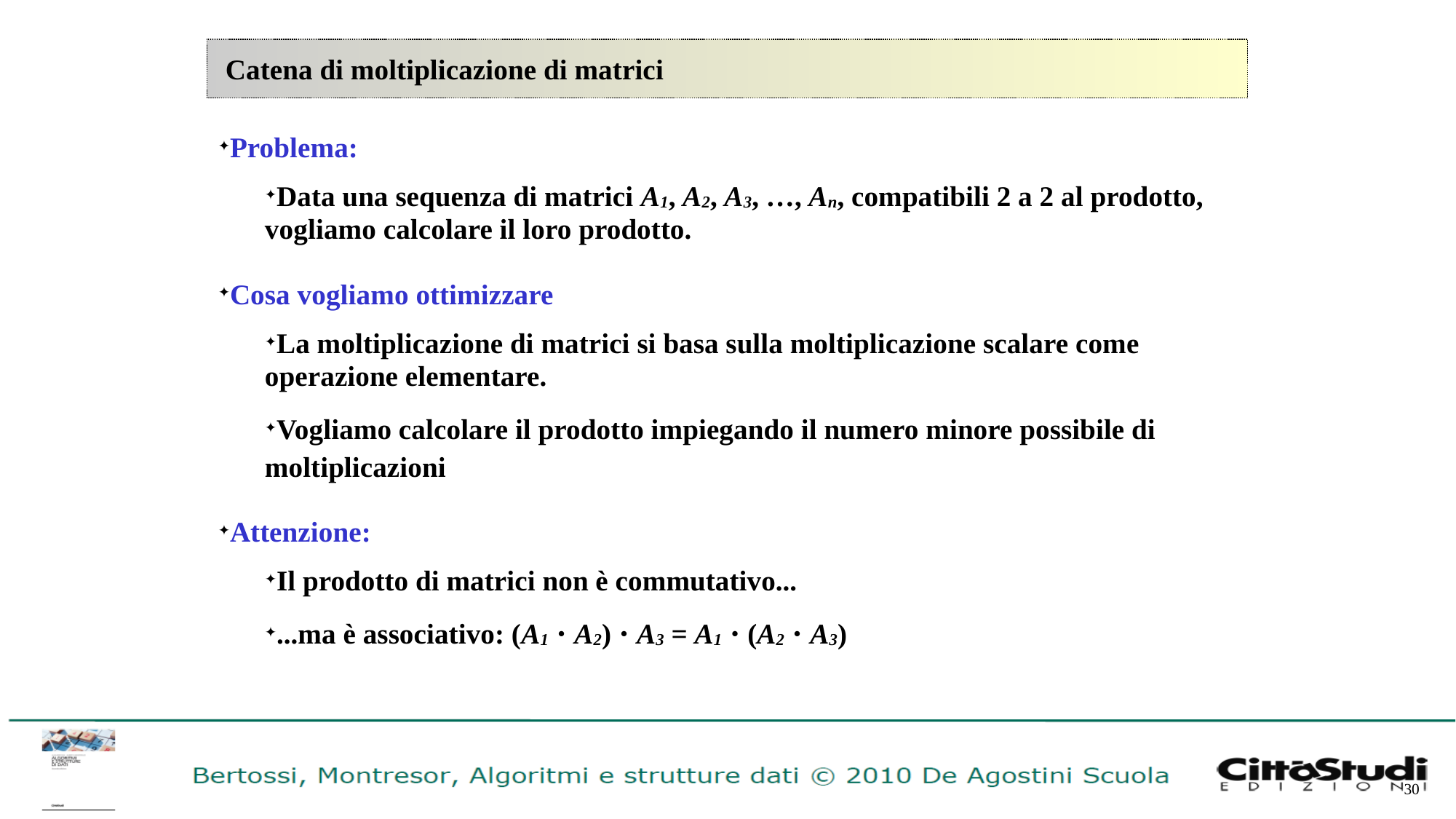

# Catena di moltiplicazione di matrici
Problema:
Data una sequenza di matrici A1, A2, A3, …, An, compatibili 2 a 2 al prodotto, vogliamo calcolare il loro prodotto.
Cosa vogliamo ottimizzare
La moltiplicazione di matrici si basa sulla moltiplicazione scalare come operazione elementare.
Vogliamo calcolare il prodotto impiegando il numero minore possibile di moltiplicazioni
Attenzione:
Il prodotto di matrici non è commutativo...
...ma è associativo: (A1 ⋅ A2) ⋅ A3 = A1 ⋅ (A2 ⋅ A3)

30